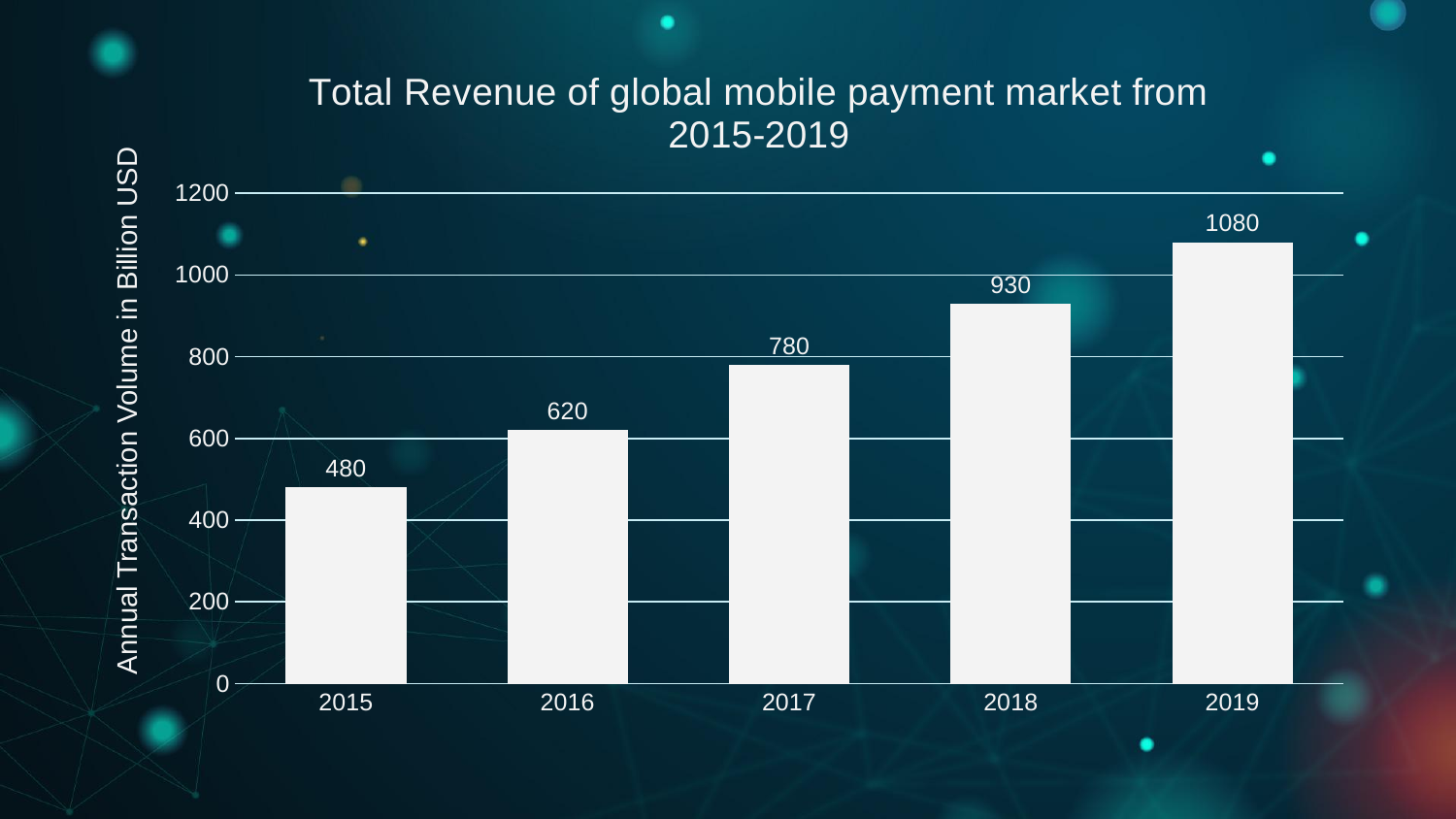

### Chart: Total Revenue of global mobile payment market from 2015-2019

| Category | Annual Transaction Volumne in Billion USD |
|---|---|
| 2015 | 480.0 |
| 2016 | 620.0 |
| 2017 | 780.0 |
| 2018 | 930.0 |
| 2019 | 1080.0 |
Annual Transaction Volume in Billion USD